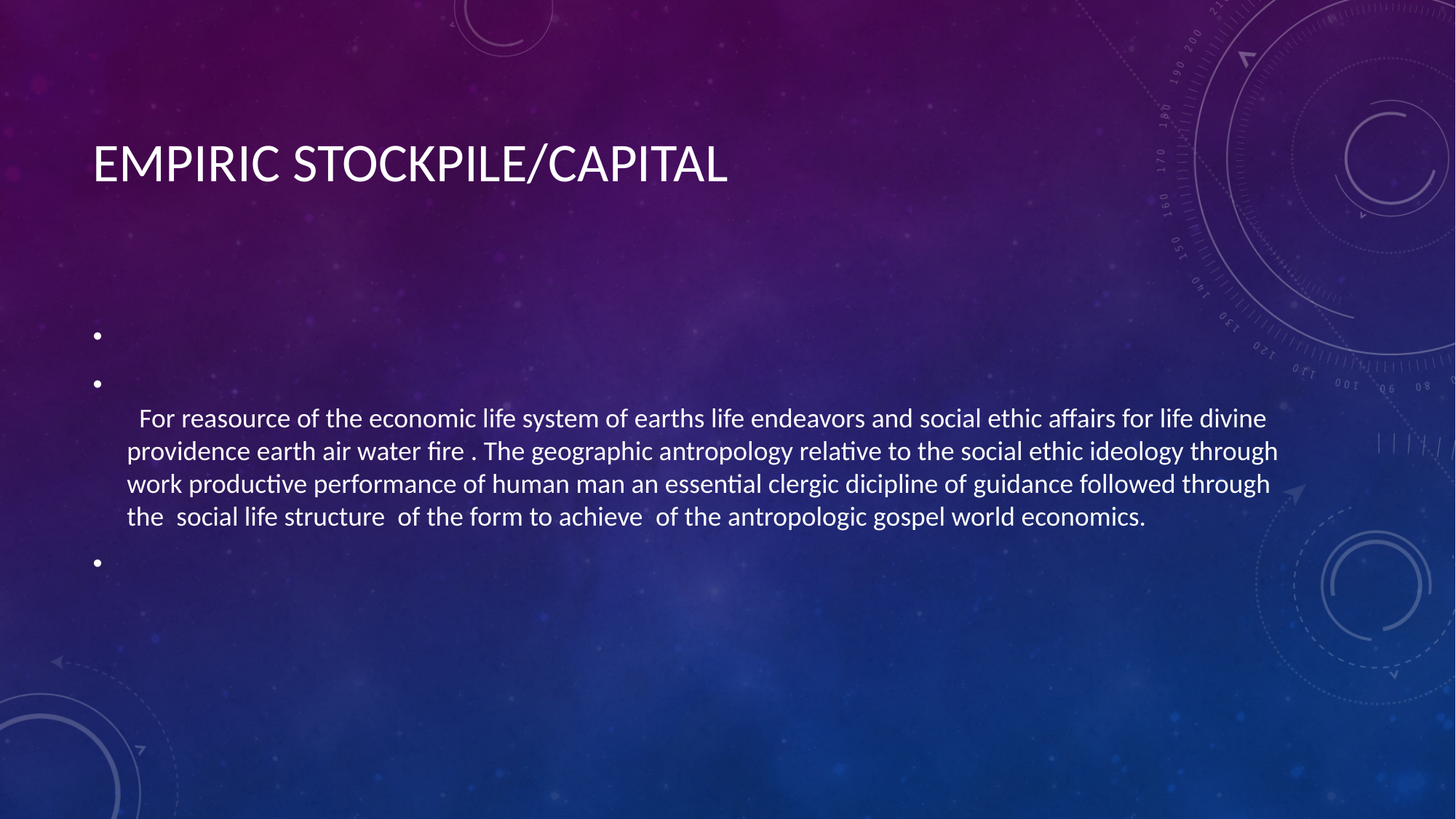

# empiric stockpile/capital

        
  For reasource of the economic life system of earths life endeavors and social ethic affairs for life divine providence earth air water fire . The geographic antropology relative to the social ethic ideology through work productive performance of human man an essential clergic dicipline of guidance followed through the  social life structure  of the form to achieve  of the antropologic gospel world economics.